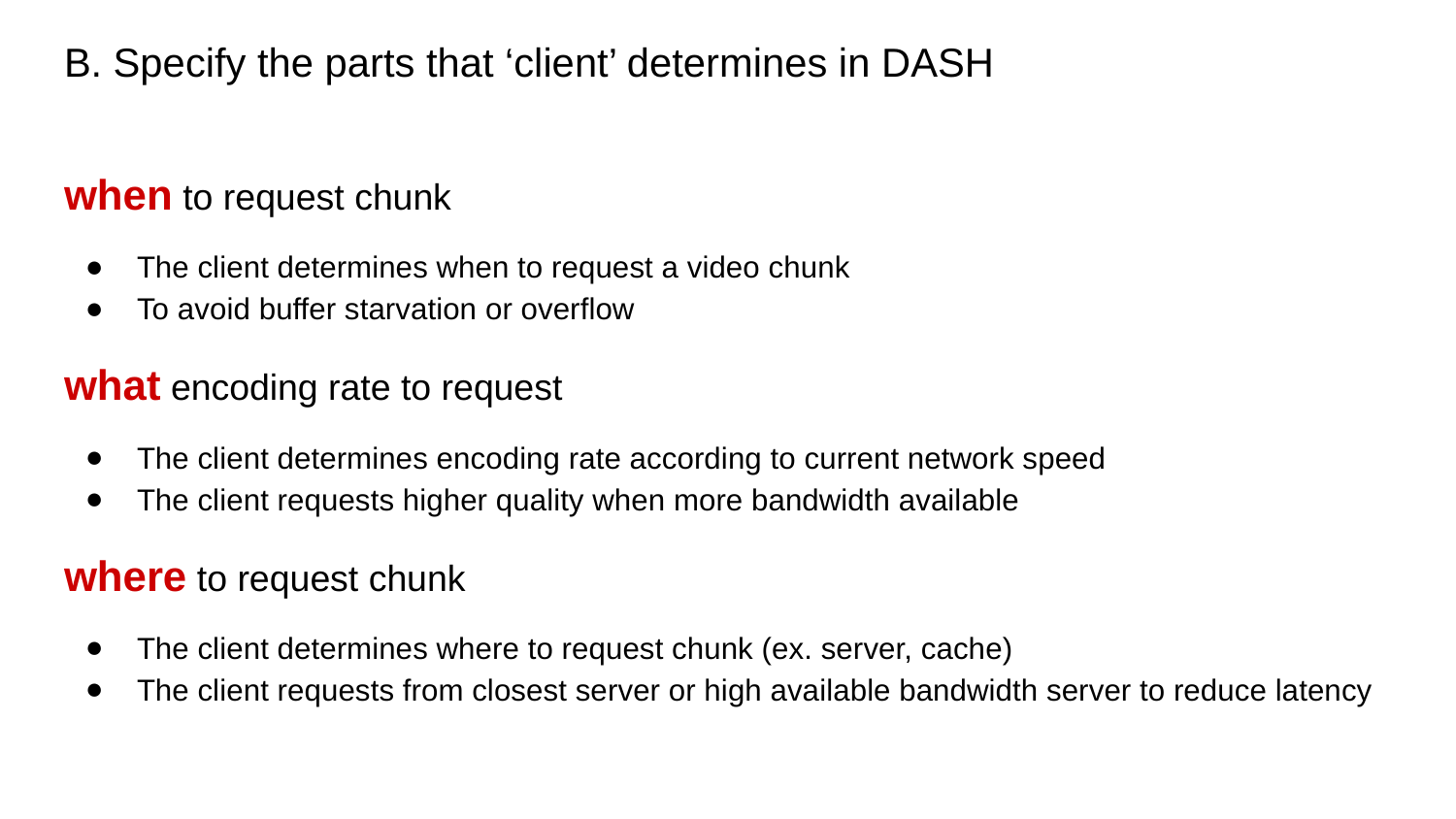

# B. Specify the parts that ‘client’ determines in DASH
when to request chunk
The client determines when to request a video chunk
To avoid buffer starvation or overflow
what encoding rate to request
The client determines encoding rate according to current network speed
The client requests higher quality when more bandwidth available
where to request chunk
The client determines where to request chunk (ex. server, cache)
The client requests from closest server or high available bandwidth server to reduce latency